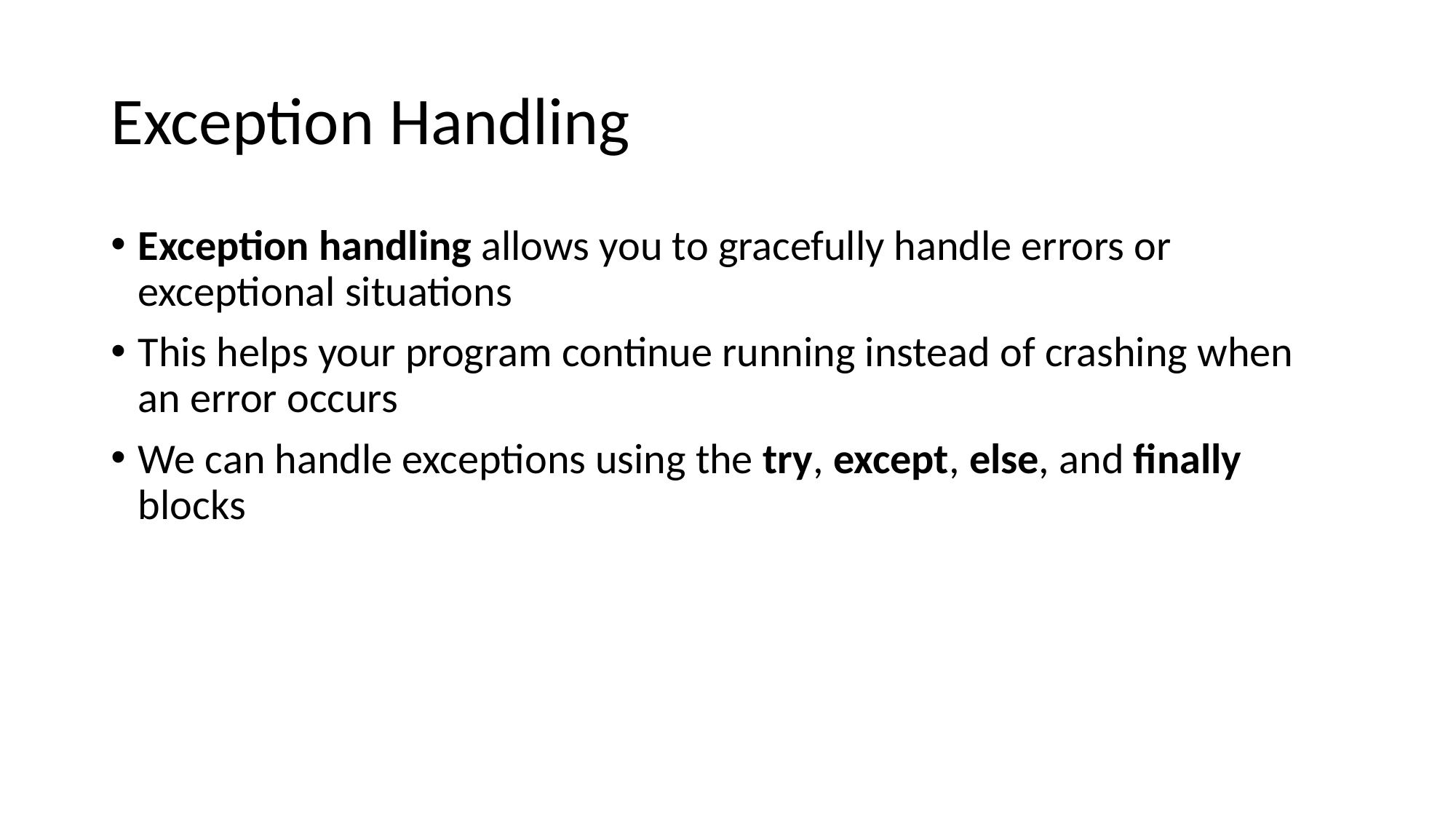

# Exception Handling
Exception handling allows you to gracefully handle errors or exceptional situations
This helps your program continue running instead of crashing when an error occurs
We can handle exceptions using the try, except, else, and finally blocks